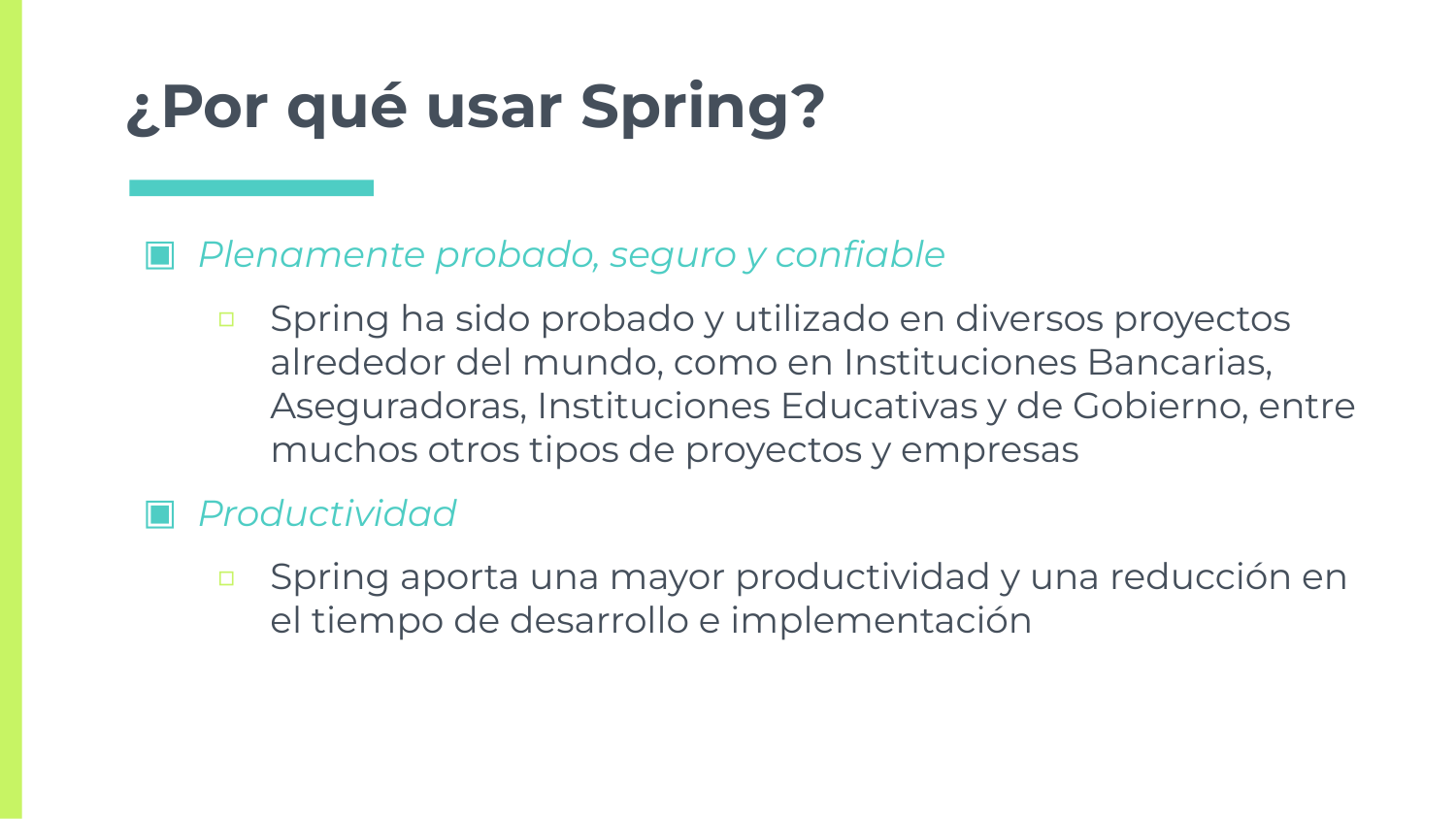

# ¿Por qué usar Spring?
Plenamente probado, seguro y confiable
Spring ha sido probado y utilizado en diversos proyectos alrededor del mundo, como en Instituciones Bancarias, Aseguradoras, Instituciones Educativas y de Gobierno, entre muchos otros tipos de proyectos y empresas
Productividad
Spring aporta una mayor productividad y una reducción en el tiempo de desarrollo e implementación